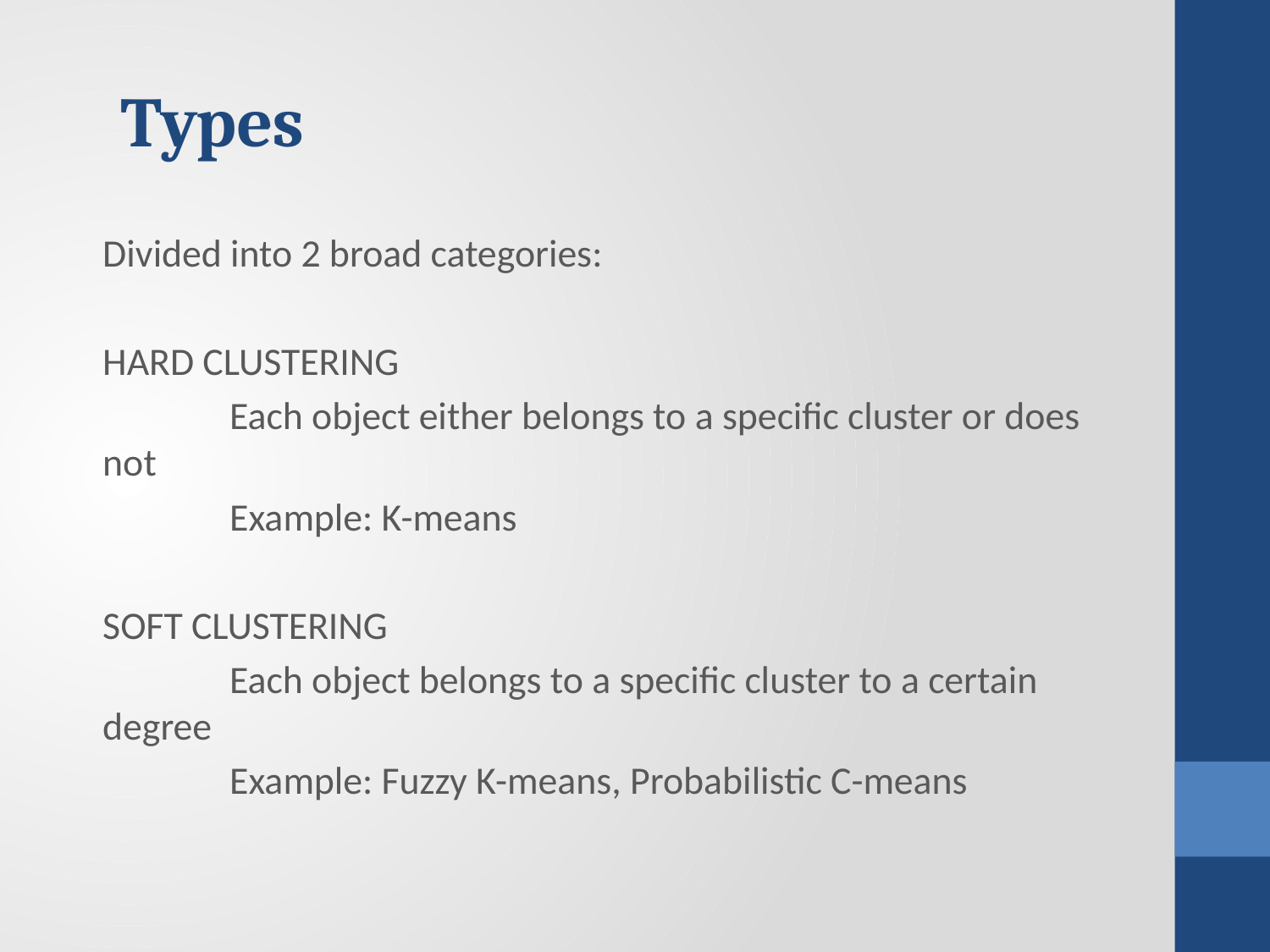

# Types
Divided into 2 broad categories:

HARD CLUSTERING
	Each object either belongs to a specific cluster or does 	not
	Example: K-means

SOFT CLUSTERING
	Each object belongs to a specific cluster to a certain 	degree
	Example: Fuzzy K-means, Probabilistic C-means